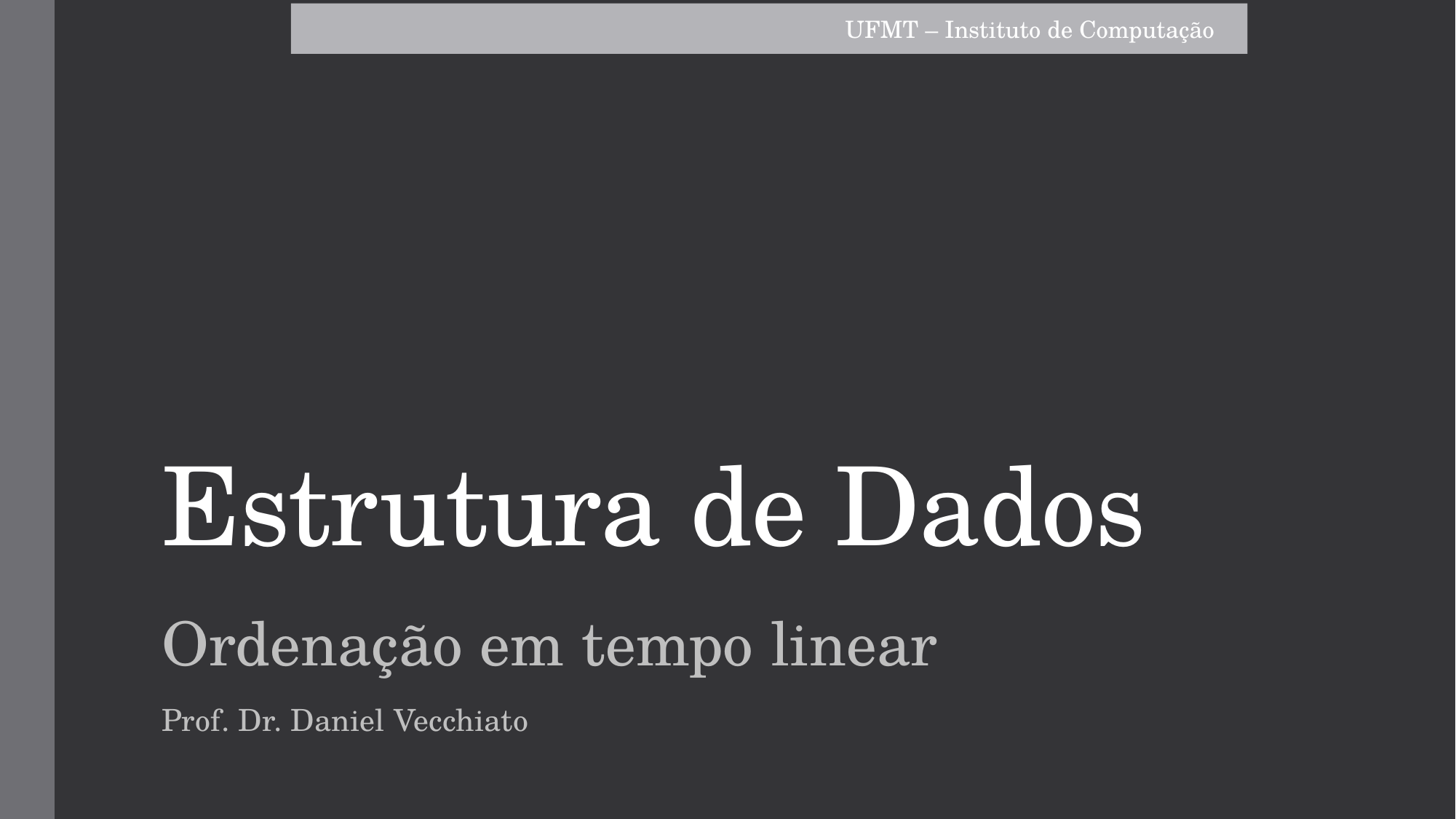

UFMT – Instituto de Computação

# Estrutura de Dados
Ordenação em tempo linear
Prof. Dr. Daniel Vecchiato